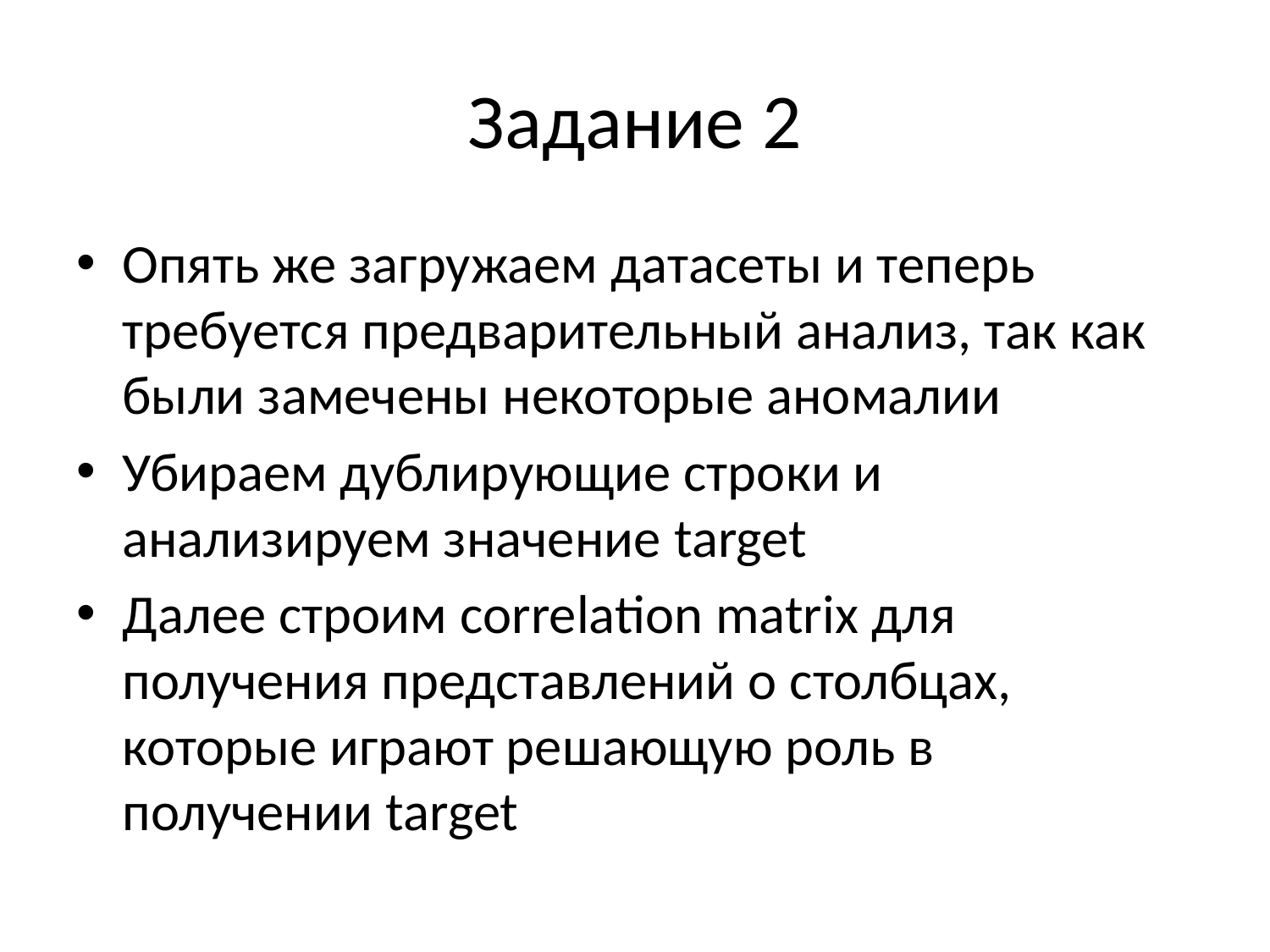

# Задание 2
Опять же загружаем датасеты и теперь требуется предварительный анализ, так как были замечены некоторые аномалии
Убираем дублирующие строки и анализируем значение target
Далее строим correlation matrix для получения представлений о столбцах, которые играют решающую роль в получении target